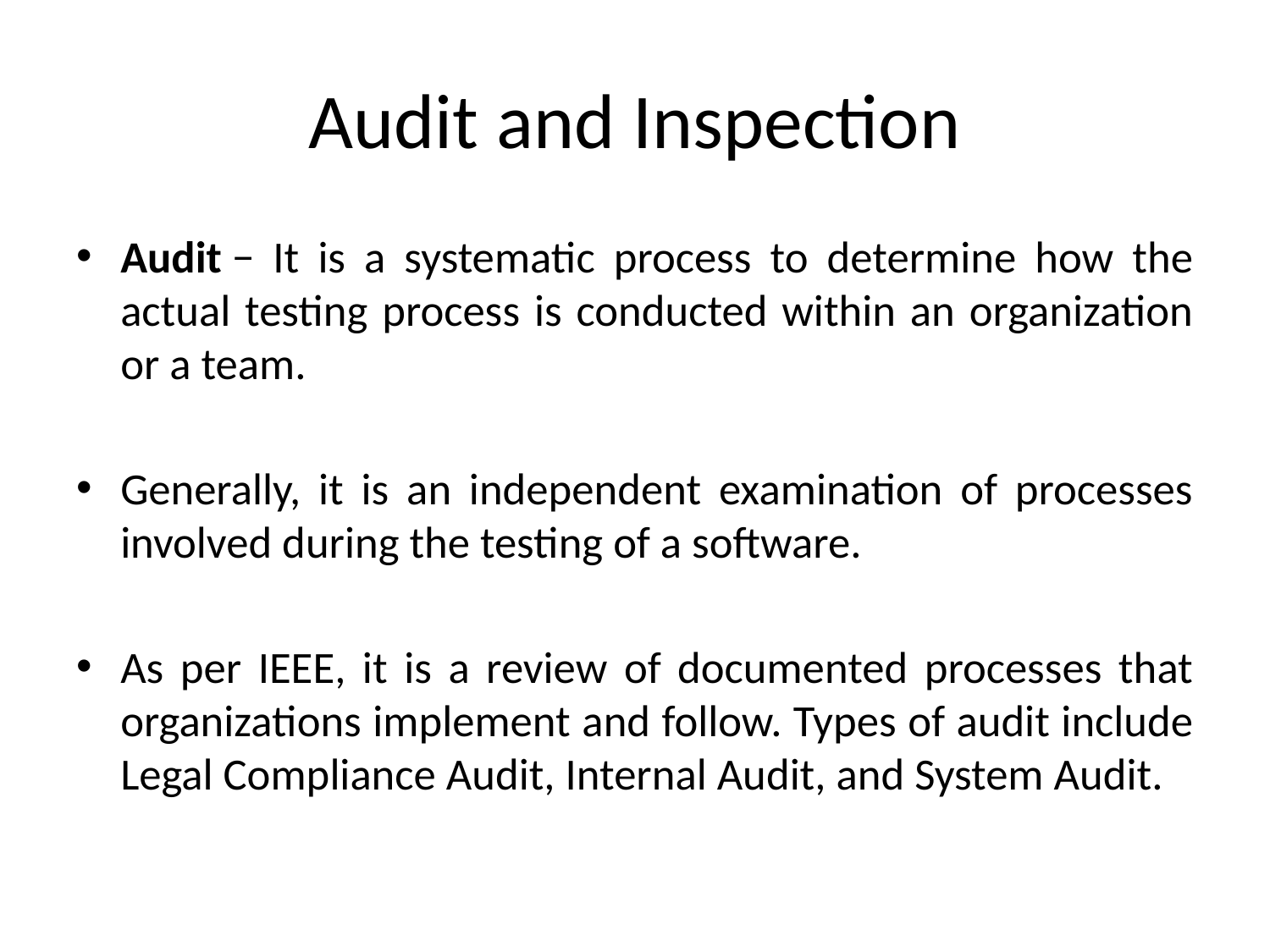

# Audit and Inspection
Audit − It is a systematic process to determine how the actual testing process is conducted within an organization or a team.

Generally, it is an independent examination of processes involved during the testing of a software.

As per IEEE, it is a review of documented processes that organizations implement and follow. Types of audit include Legal Compliance Audit, Internal Audit, and System Audit.